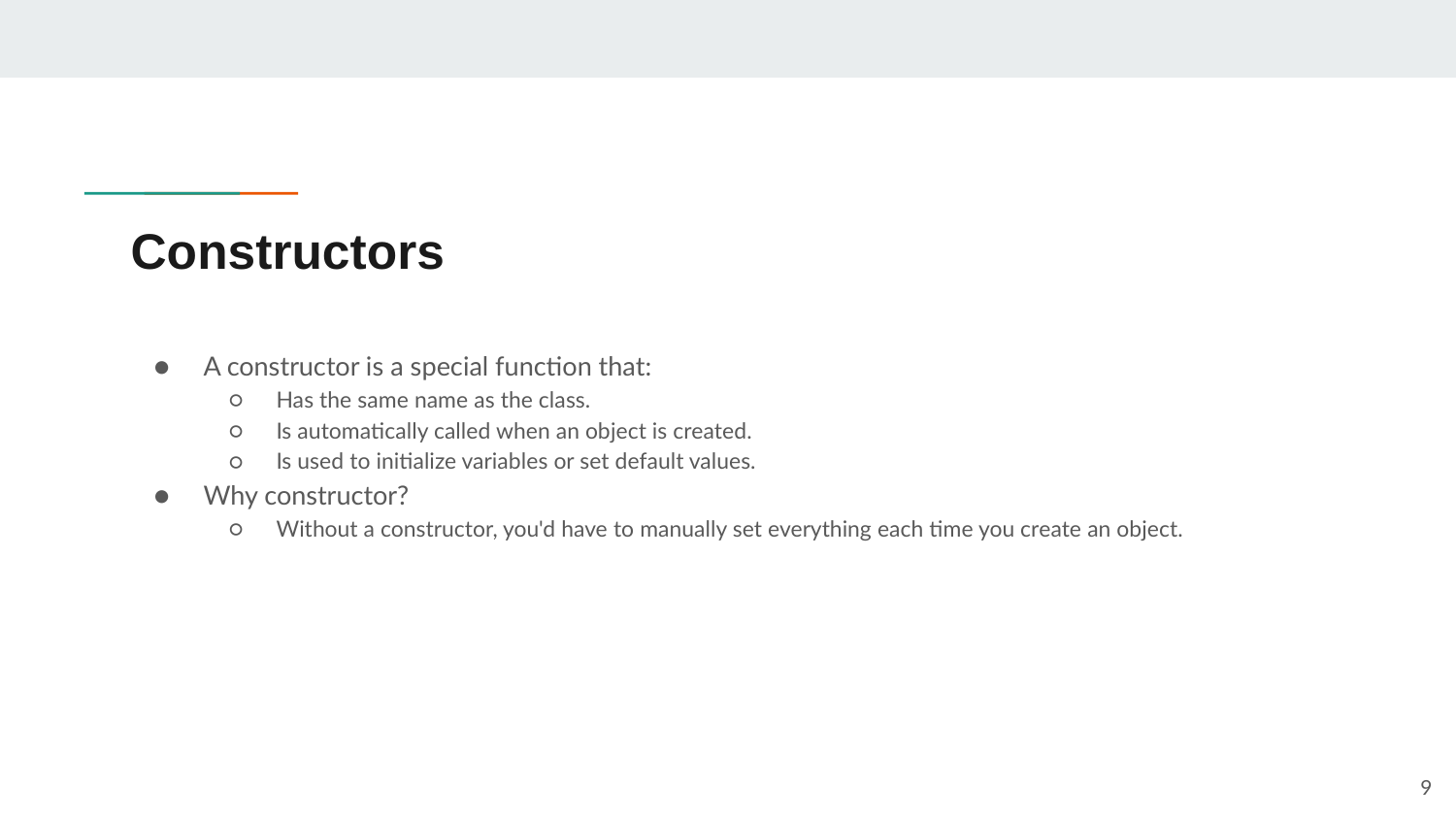

# Constructors

A constructor is a special function that:
Has the same name as the class.
Is automatically called when an object is created.
Is used to initialize variables or set default values.
Why constructor?
Without a constructor, you'd have to manually set everything each time you create an object.

9